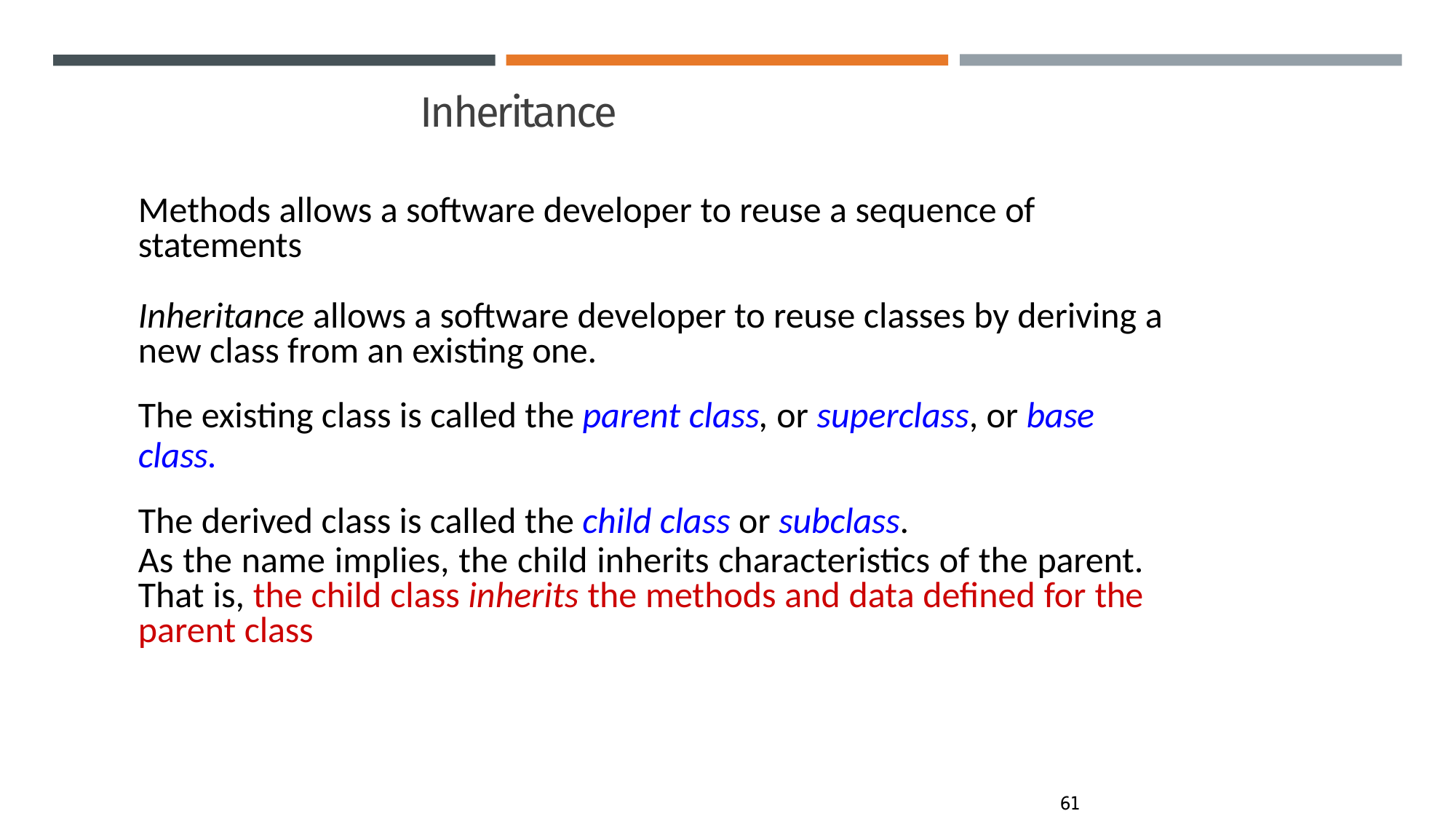

# Inheritance
Methods allows a software developer to reuse a sequence of statements
Inheritance allows a software developer to reuse classes by deriving a new class from an existing one.
The existing class is called the parent class, or superclass, or base
class.
The derived class is called the child class or subclass.
As the name implies, the child inherits characteristics of the parent. That is, the child class inherits the methods and data defined for the parent class
61